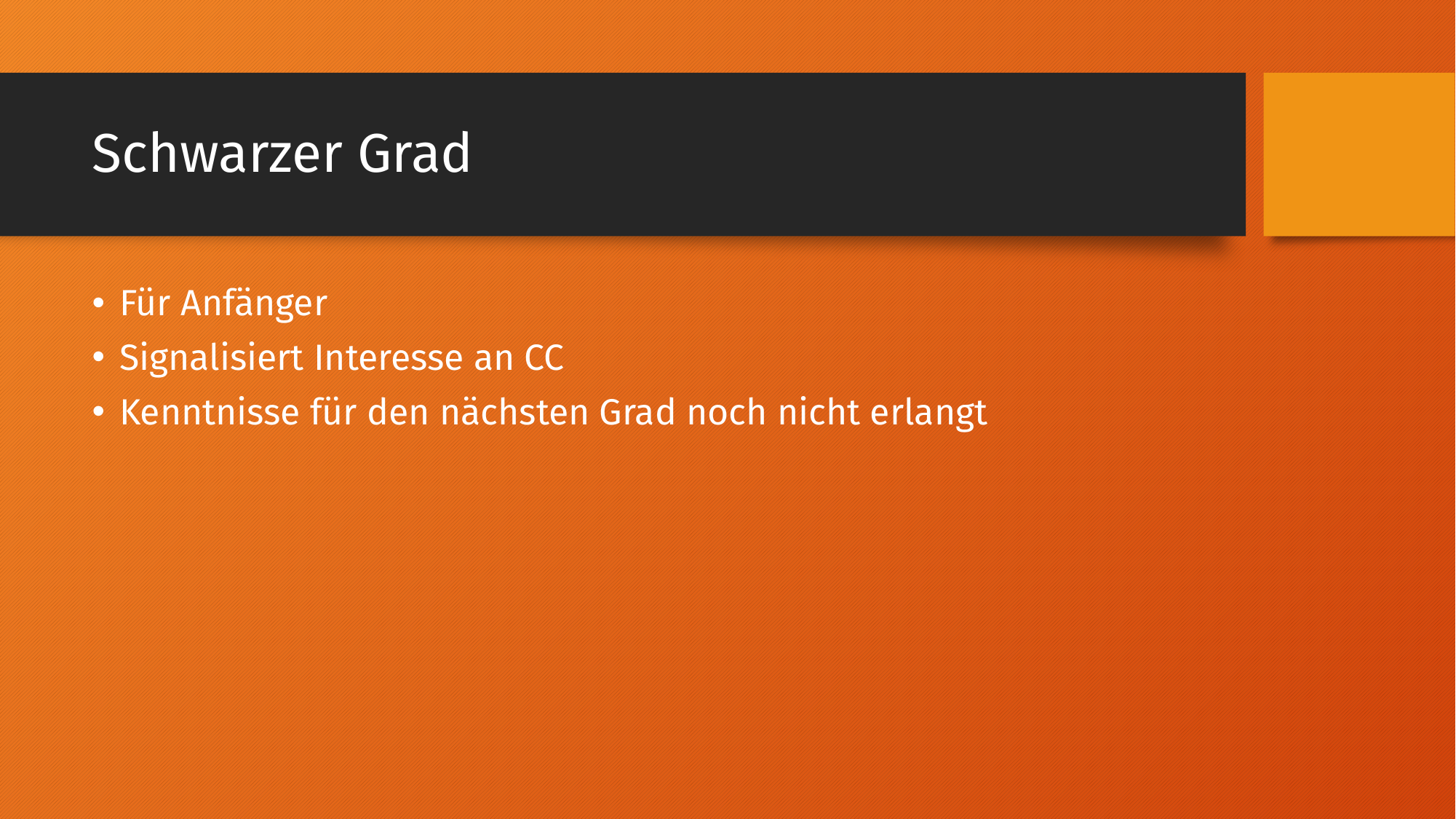

# Schwarzer Grad
Für Anfänger
Signalisiert Interesse an CC
Kenntnisse für den nächsten Grad noch nicht erlangt